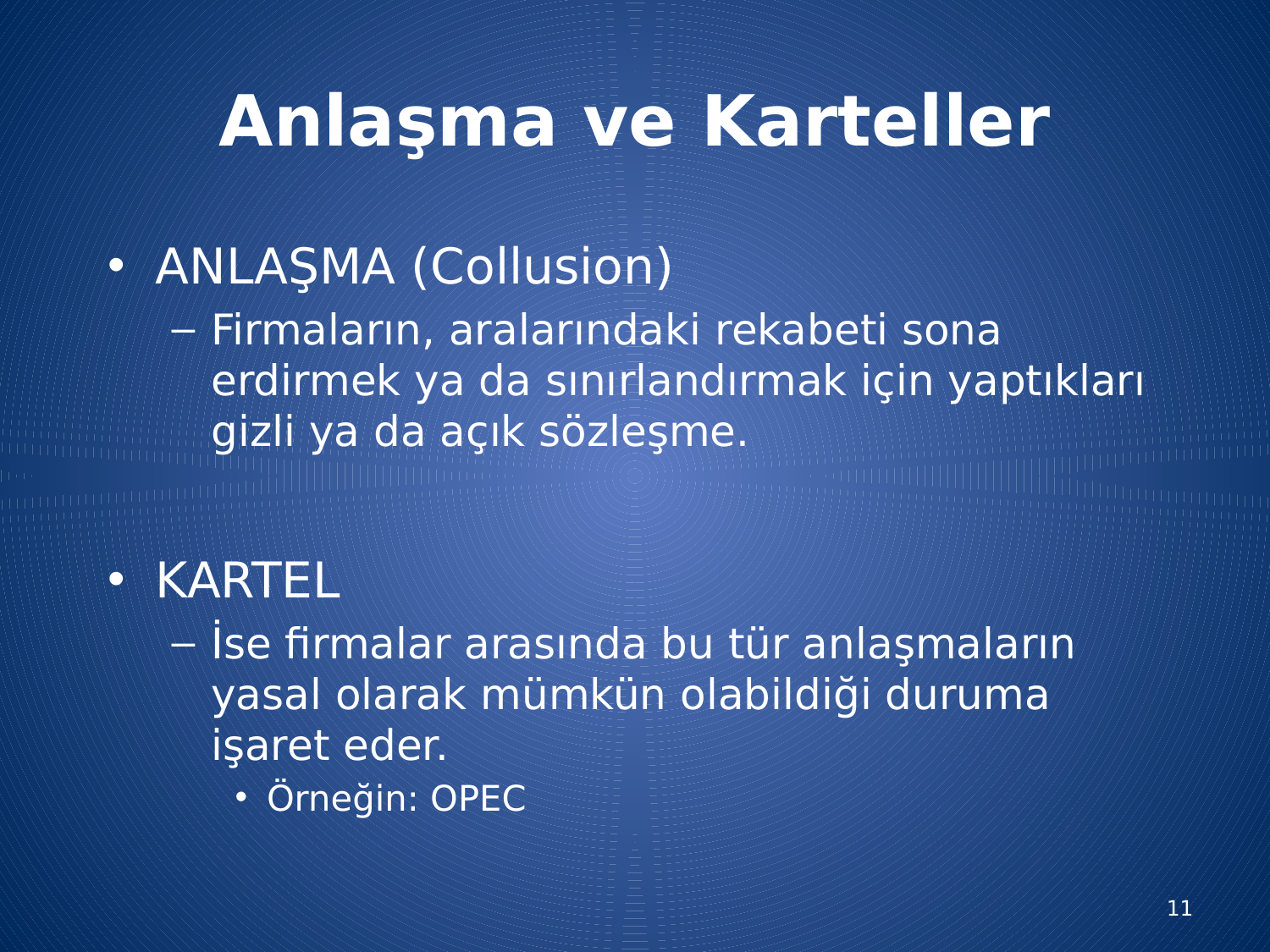

# Anlaşma ve Karteller
ANLAŞMA (Collusion)
Firmaların, aralarındaki rekabeti sona erdirmek ya da sınırlandırmak için yaptıkları gizli ya da açık sözleşme.

KARTEL
İse firmalar arasında bu tür anlaşmaların yasal olarak mümkün olabildiği duruma işaret eder.
Örneğin: OPEC
11